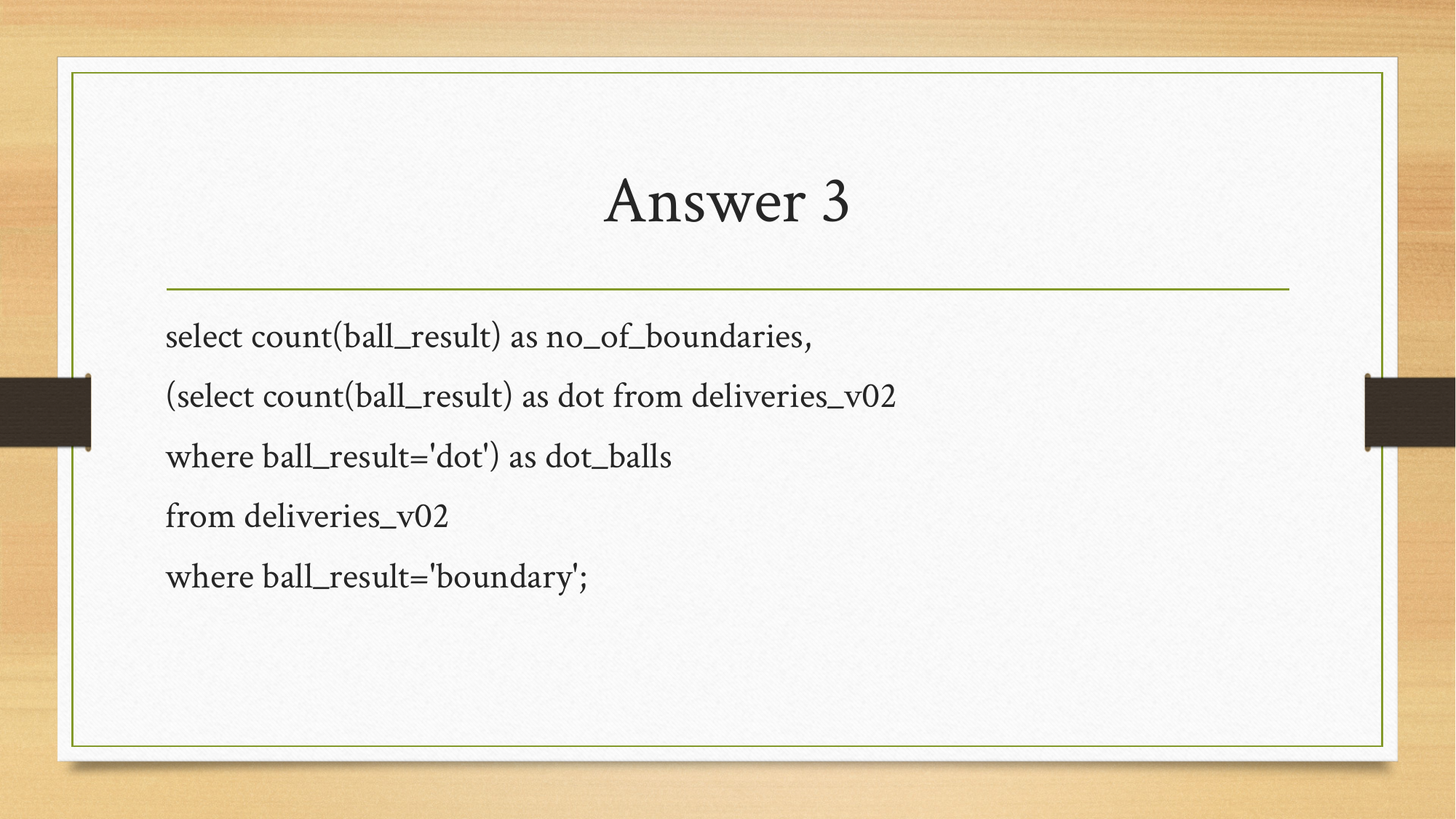

# Answer 3
select count(ball_result) as no_of_boundaries,
(select count(ball_result) as dot from deliveries_v02
where ball_result='dot') as dot_balls
from deliveries_v02
where ball_result='boundary';